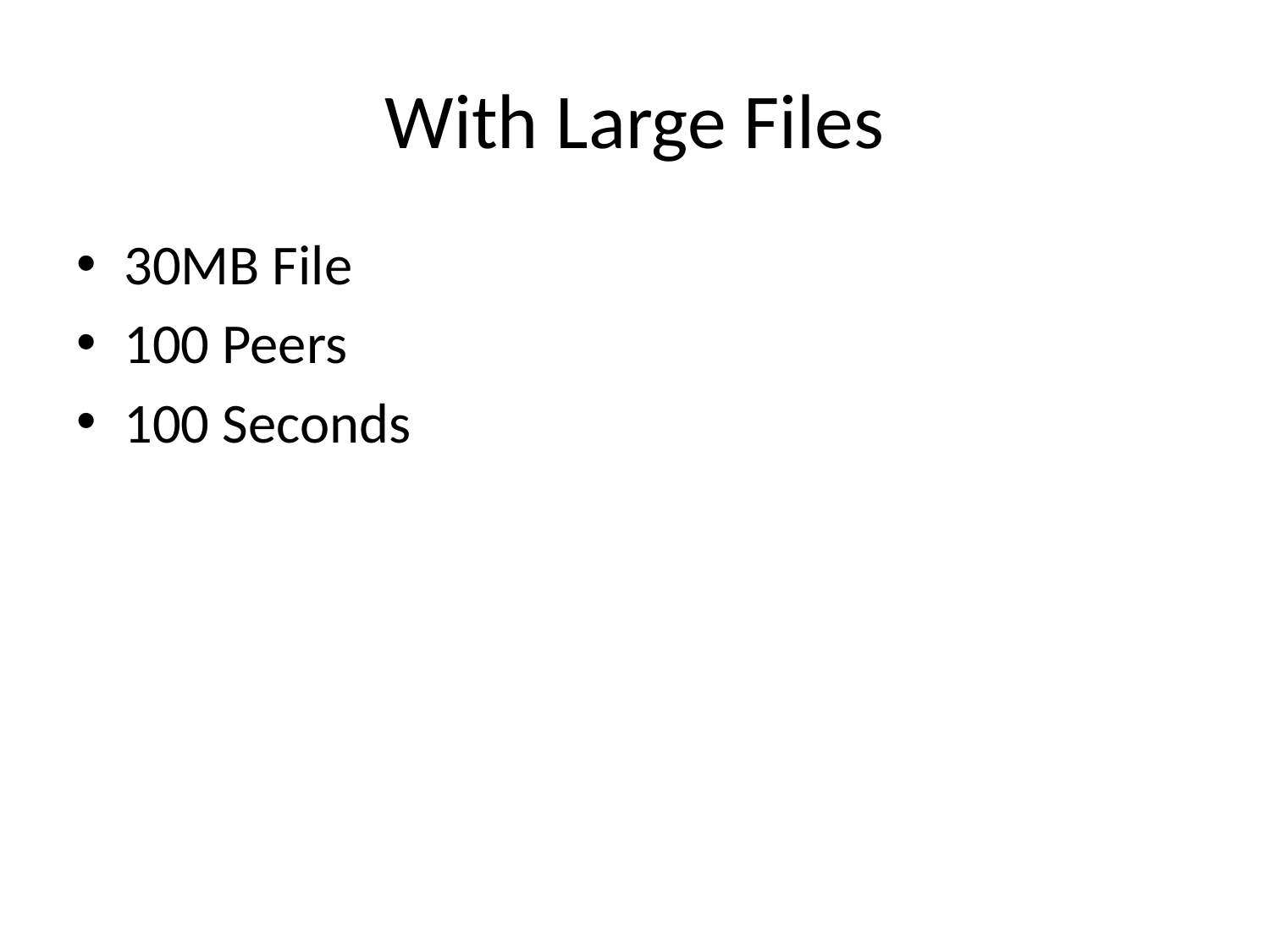

# With Large Files
30MB File
100 Peers
100 Seconds